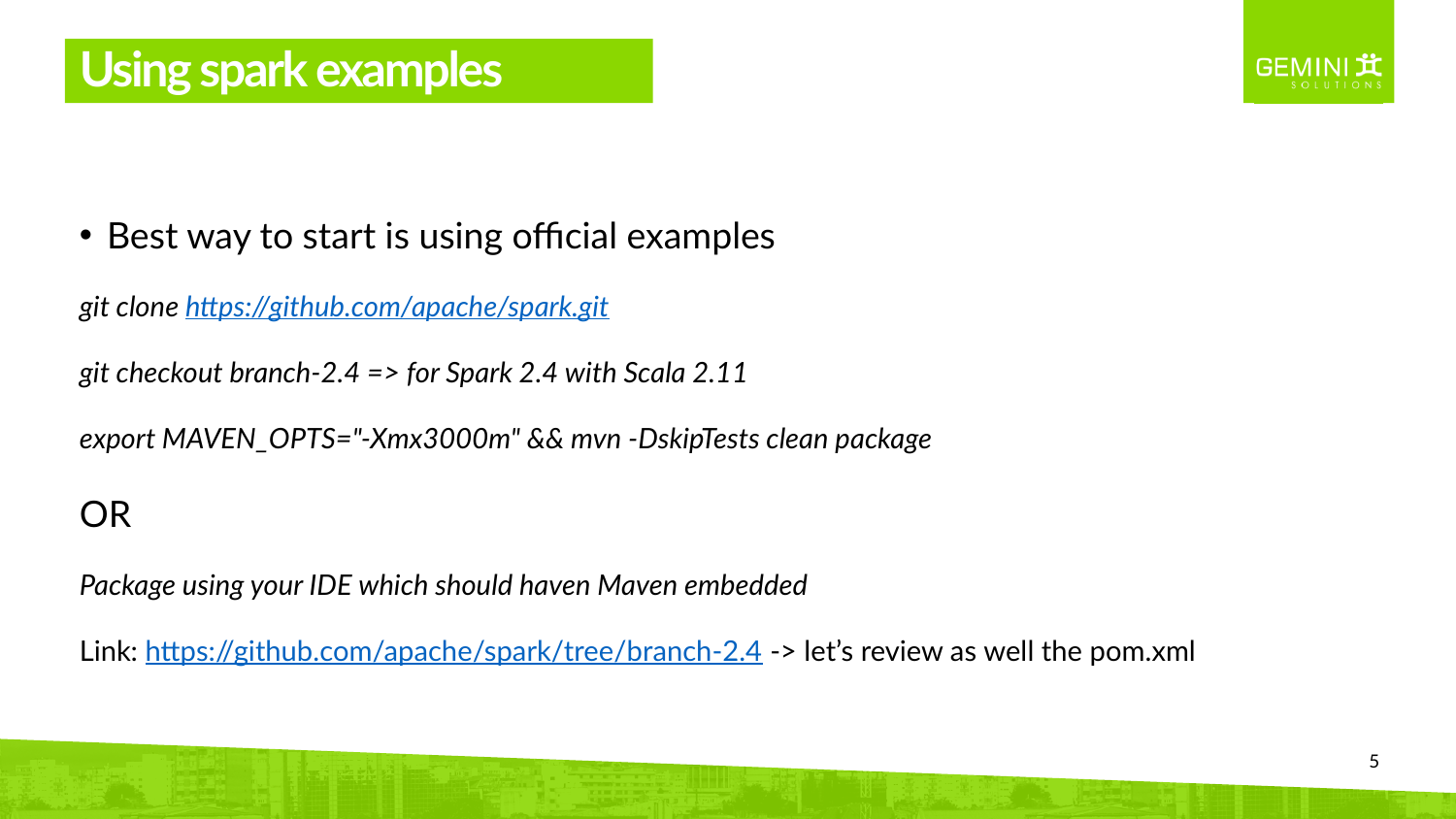

# Using spark examples
Best way to start is using official examples
git clone https://github.com/apache/spark.git
git checkout branch-2.4 => for Spark 2.4 with Scala 2.11
export MAVEN_OPTS="-Xmx3000m" && mvn -DskipTests clean package
OR
Package using your IDE which should haven Maven embedded
Link: https://github.com/apache/spark/tree/branch-2.4 -> let’s review as well the pom.xml
5